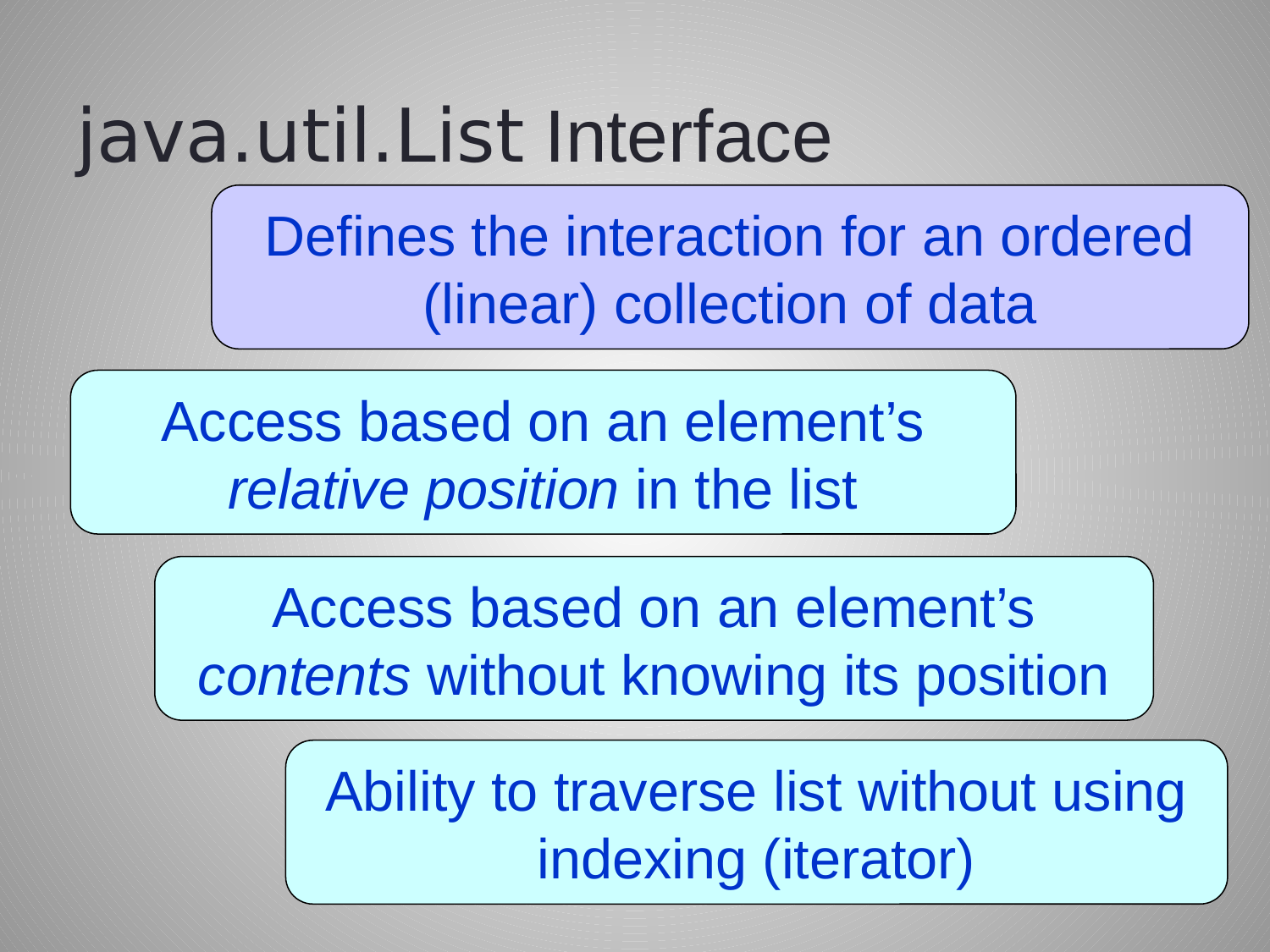

# java.util.List Interface
Defines the interaction for an ordered (linear) collection of data
Access based on an element’s relative position in the list
Access based on an element’s contents without knowing its position
Ability to traverse list without using indexing (iterator)